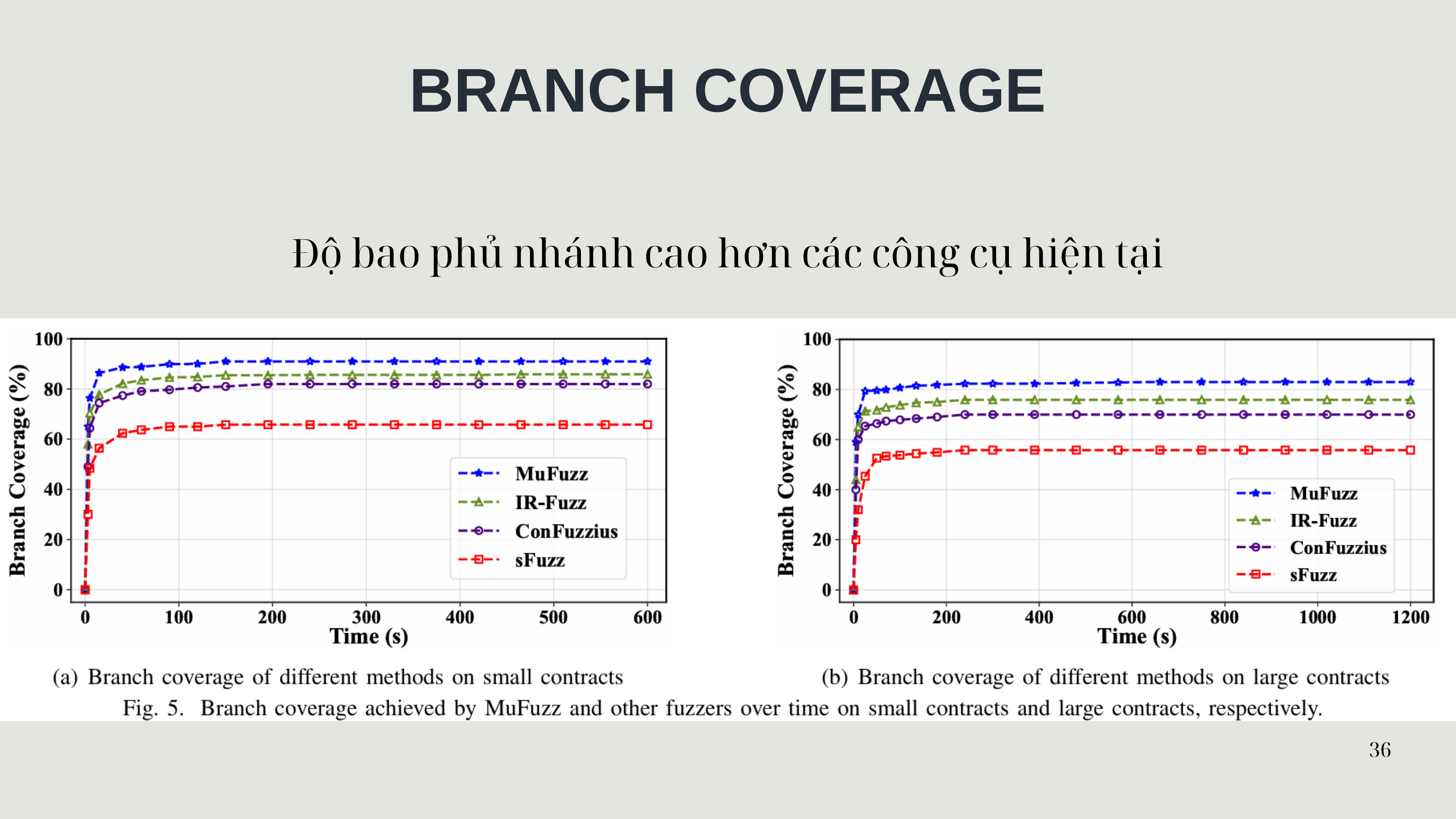

BRANCH COVERAGE
Độ bao phủ nhánh cao hơn các công cụ hiện tại

36